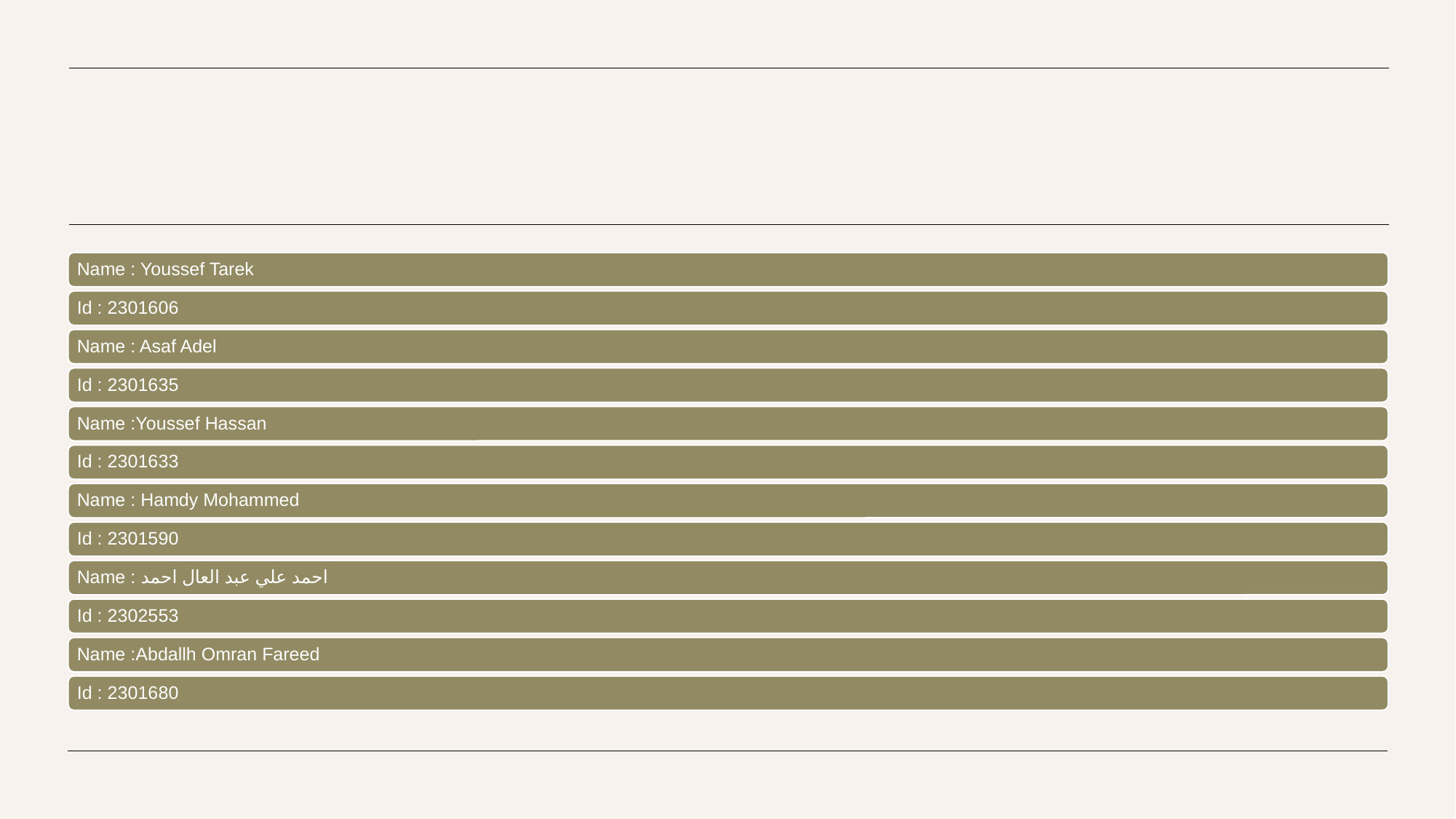

#
Name : Youssef Tarek
Id : 2301606
Name : Asaf Adel
Id : 2301635
Name :Youssef Hassan
Id : 2301633
Name : Hamdy Mohammed
Id : 2301590
Name : احمد علي عبد العال احمد
Id : 2302553
Name :Abdallh Omran Fareed
Id : 2301680